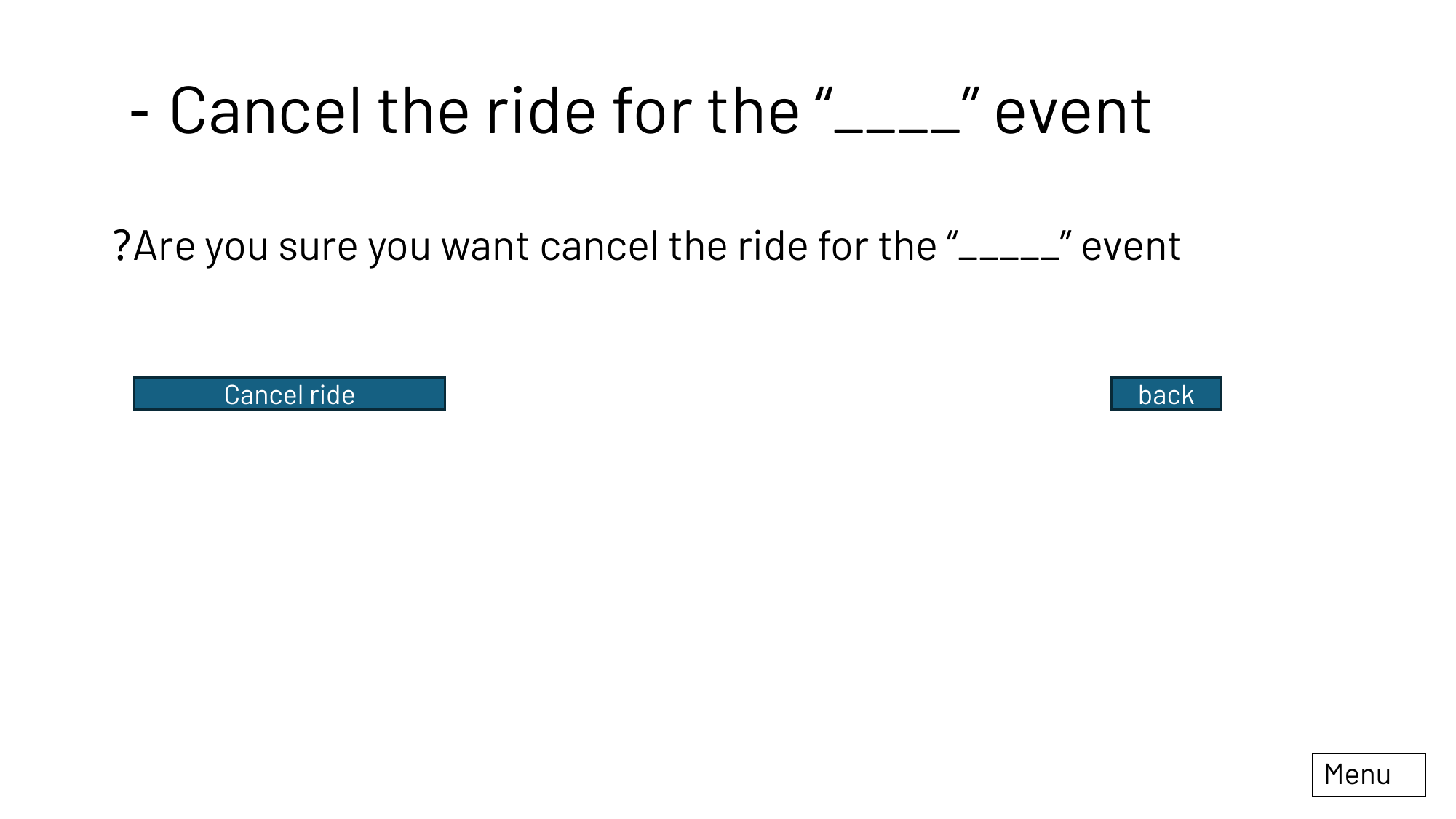

# Cancel the ride for the “____” event -
Are you sure you want cancel the ride for the “_____” event?

Cancel ride
back
Menu